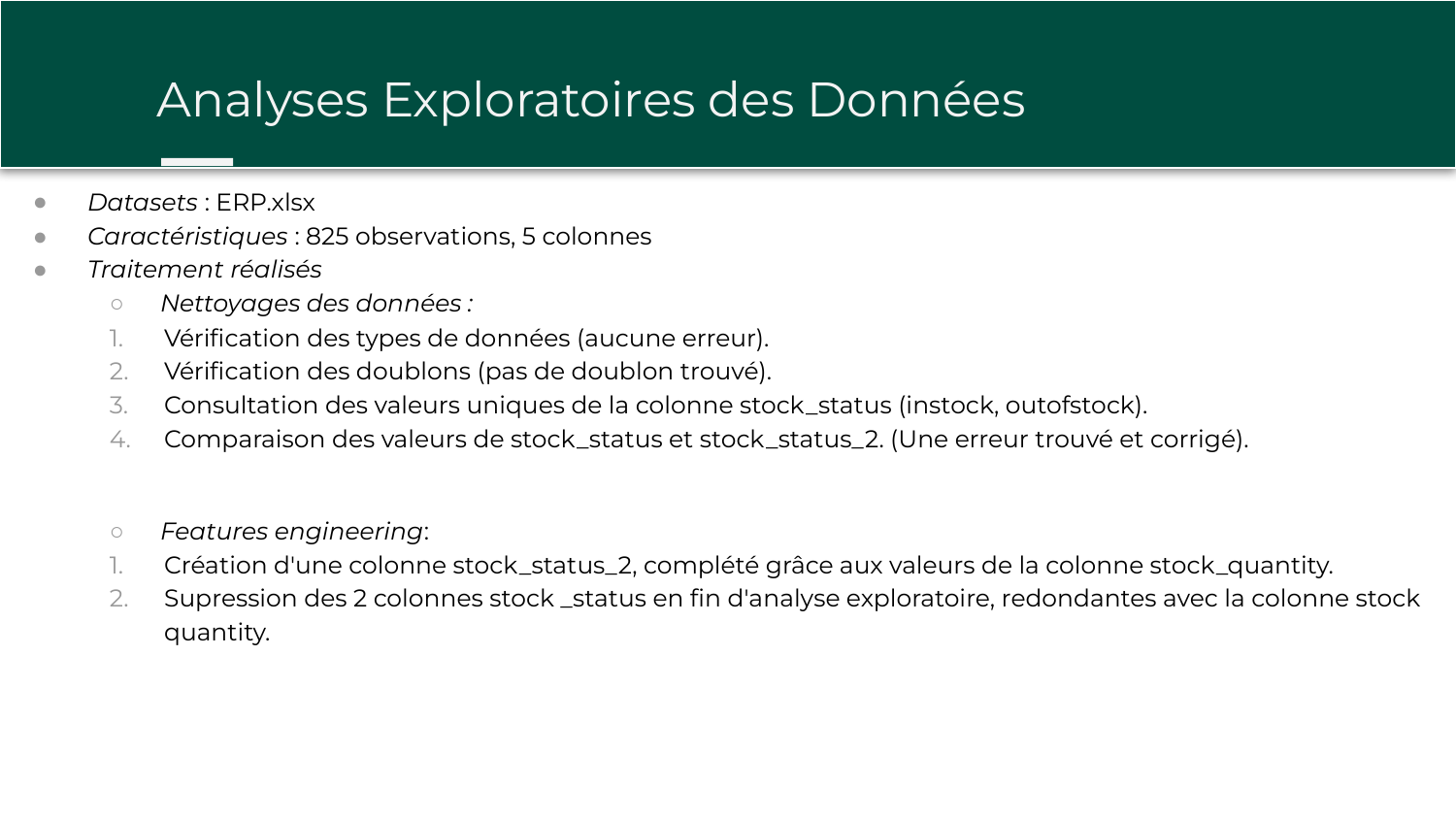

Analyses Exploratoires des Données

Datasets : ERP.xlsx
Caractéristiques : 825 observations, 5 colonnes
Traitement réalisés
Nettoyages des données :
Vérification des types de données (aucune erreur).
Vérification des doublons (pas de doublon trouvé).
Consultation des valeurs uniques de la colonne stock_status (instock, outofstock).
Comparaison des valeurs de stock_status et stock_status_2. (Une erreur trouvé et corrigé).

Features engineering:
Création d'une colonne stock_status_2, complété grâce aux valeurs de la colonne stock_quantity.
Supression des 2 colonnes stock _status en fin d'analyse exploratoire, redondantes avec la colonne stock quantity.